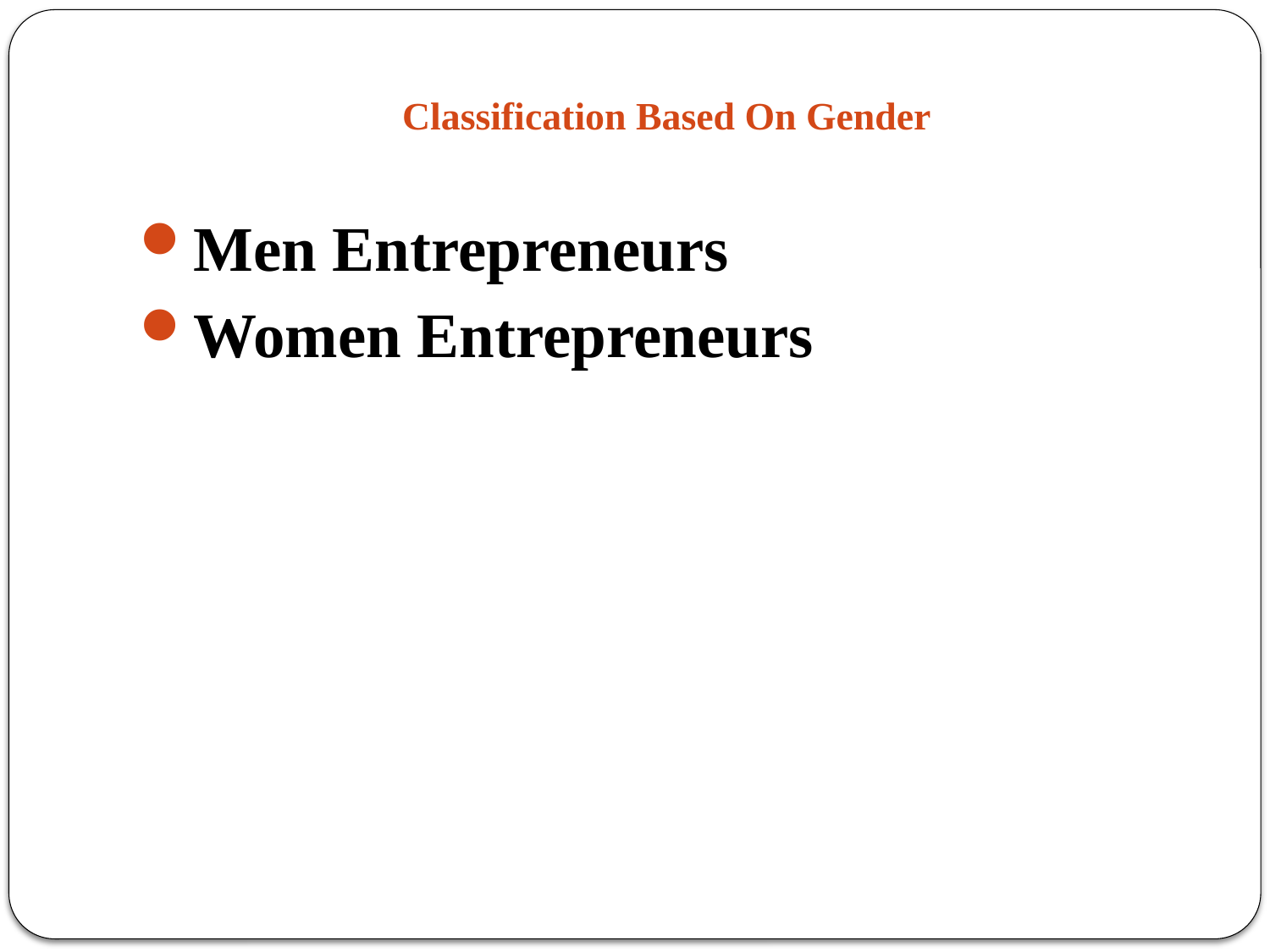

# Classification Based On Gender
Men Entrepreneurs
Women Entrepreneurs